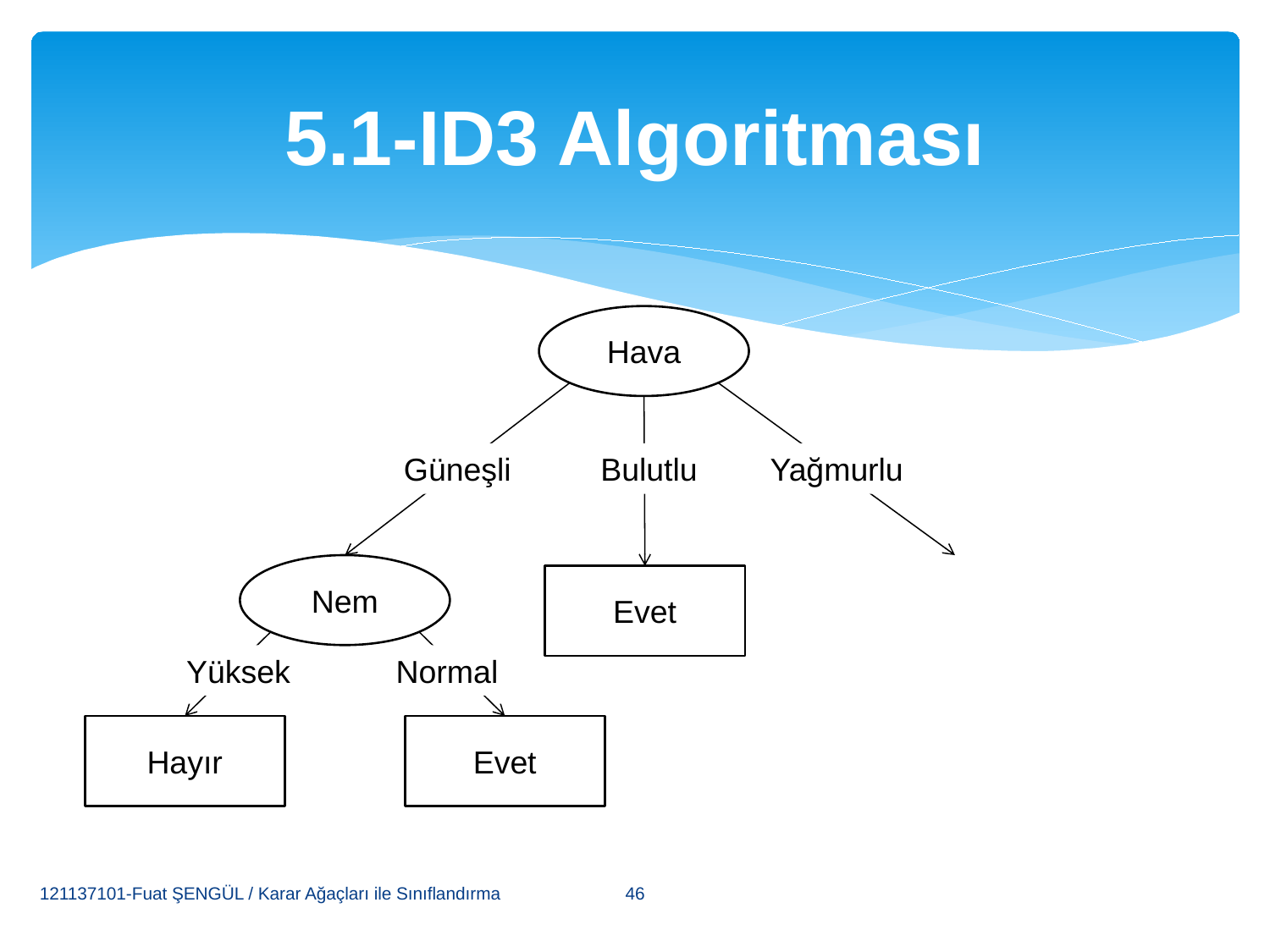

# 5.1-ID3 Algoritması
Hava
Güneşli
Bulutlu
Yağmurlu
Nem
Evet
Yüksek
Normal
Hayır
Evet
46
121137101-Fuat ŞENGÜL / Karar Ağaçları ile Sınıflandırma